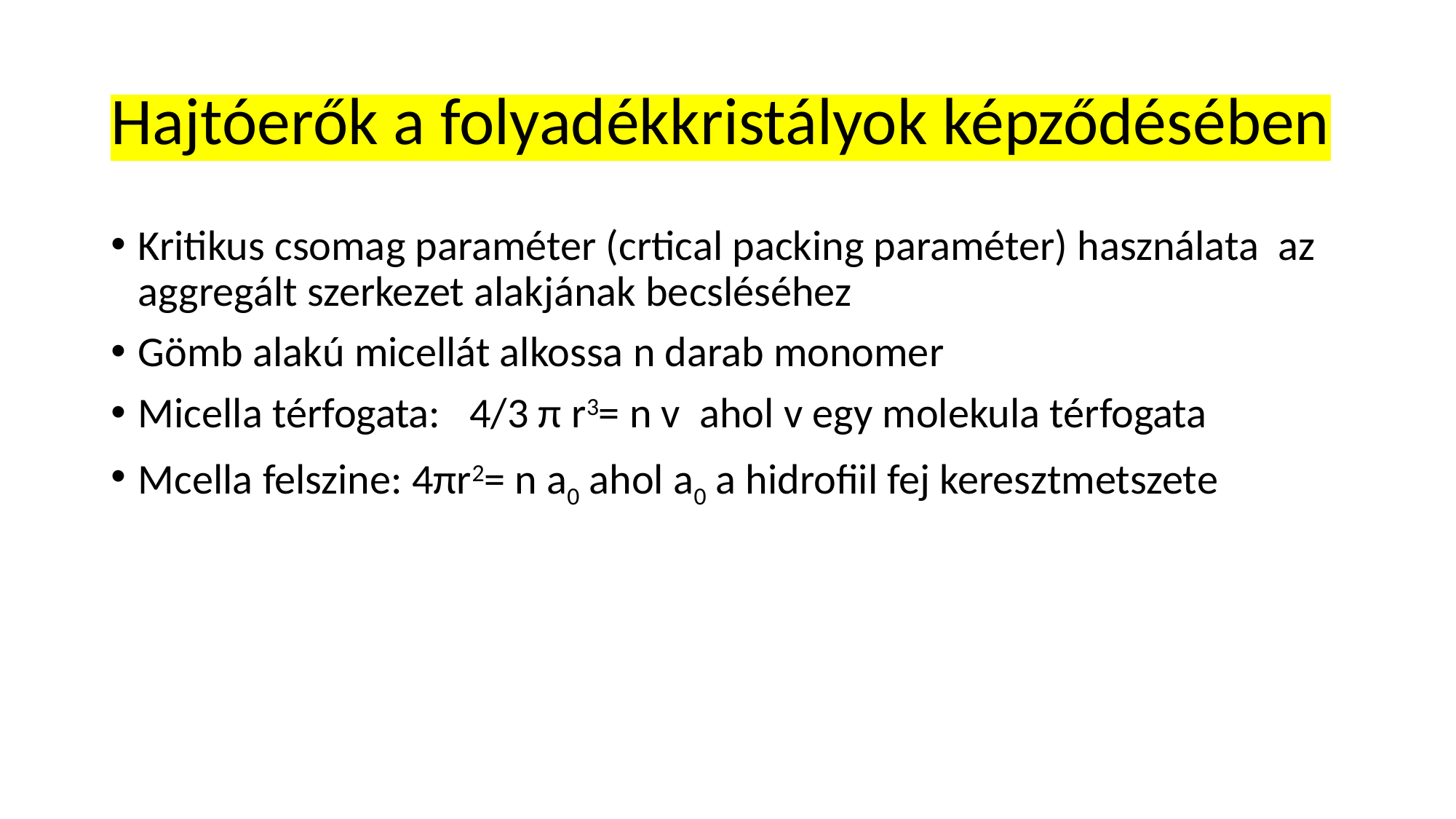

# Hajtóerők a folyadékkristályok képződésében
Kritikus csomag paraméter (crtical packing paraméter) használata  az aggregált szerkezet alakjának becsléséhez
Gömb alakú micellát alkossa n darab monomer
Micella térfogata:   4/3 π r3= n v  ahol v egy molekula térfogata
Mcella felszine: 4πr2= n a0 ahol a0 a hidrofiil fej keresztmetszete